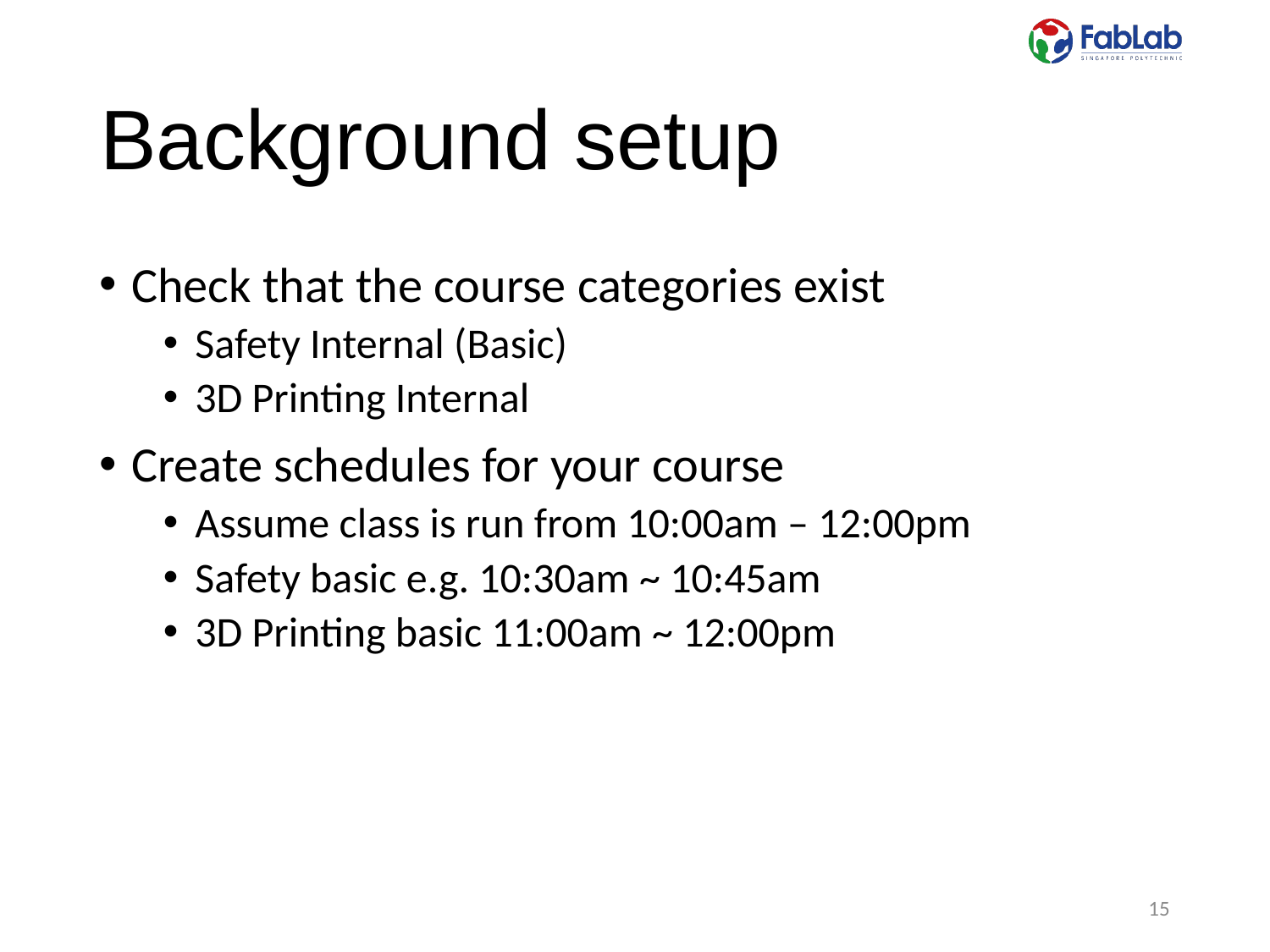

# Background setup
Check that the course categories exist
Safety Internal (Basic)
3D Printing Internal
Create schedules for your course
Assume class is run from 10:00am – 12:00pm
Safety basic e.g. 10:30am ~ 10:45am
3D Printing basic 11:00am ~ 12:00pm
15